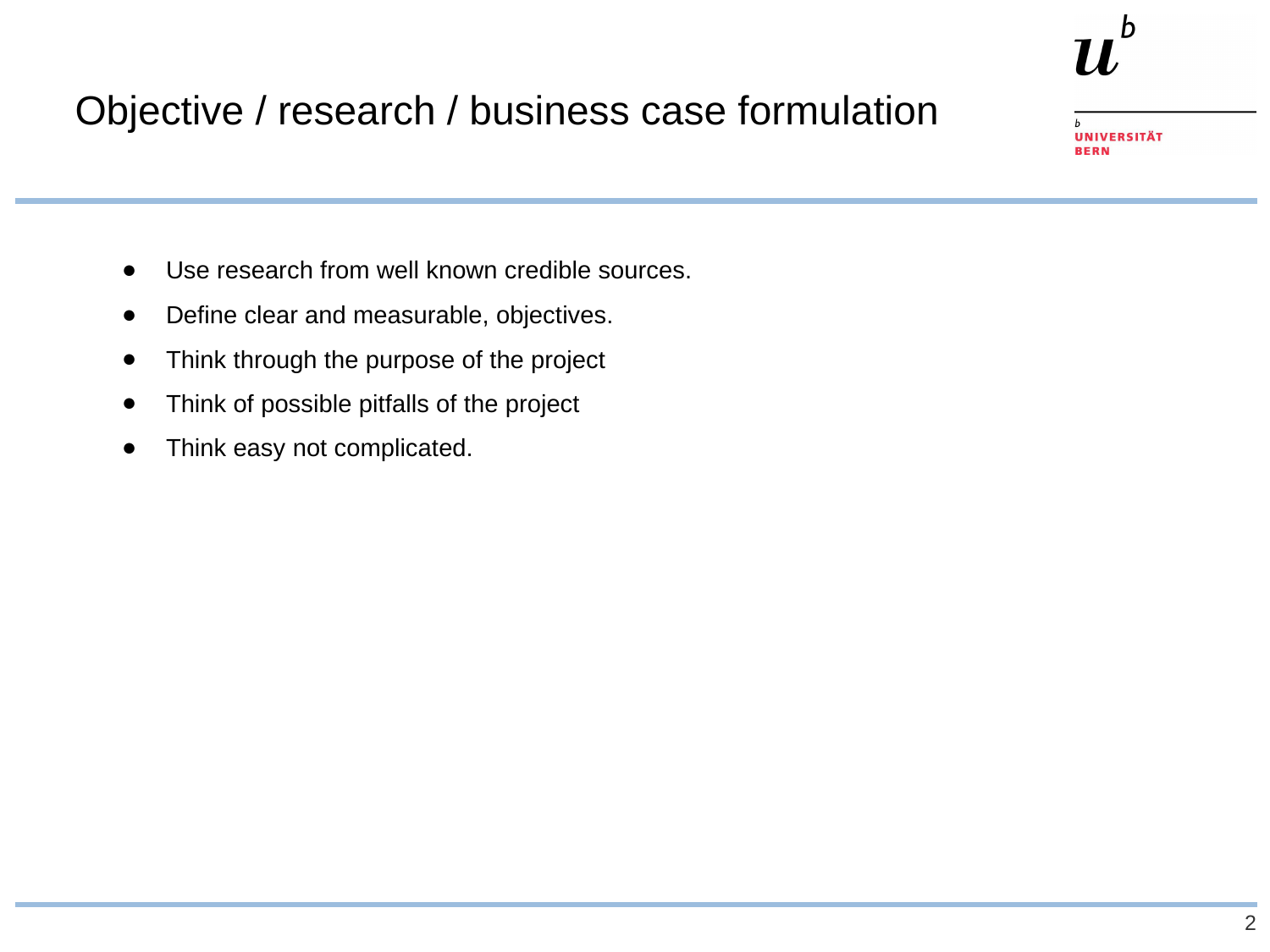

# Objective / research / business case formulation

Use research from well known credible sources.
Define clear and measurable, objectives.
Think through the purpose of the project
Think of possible pitfalls of the project
Think easy not complicated.

2